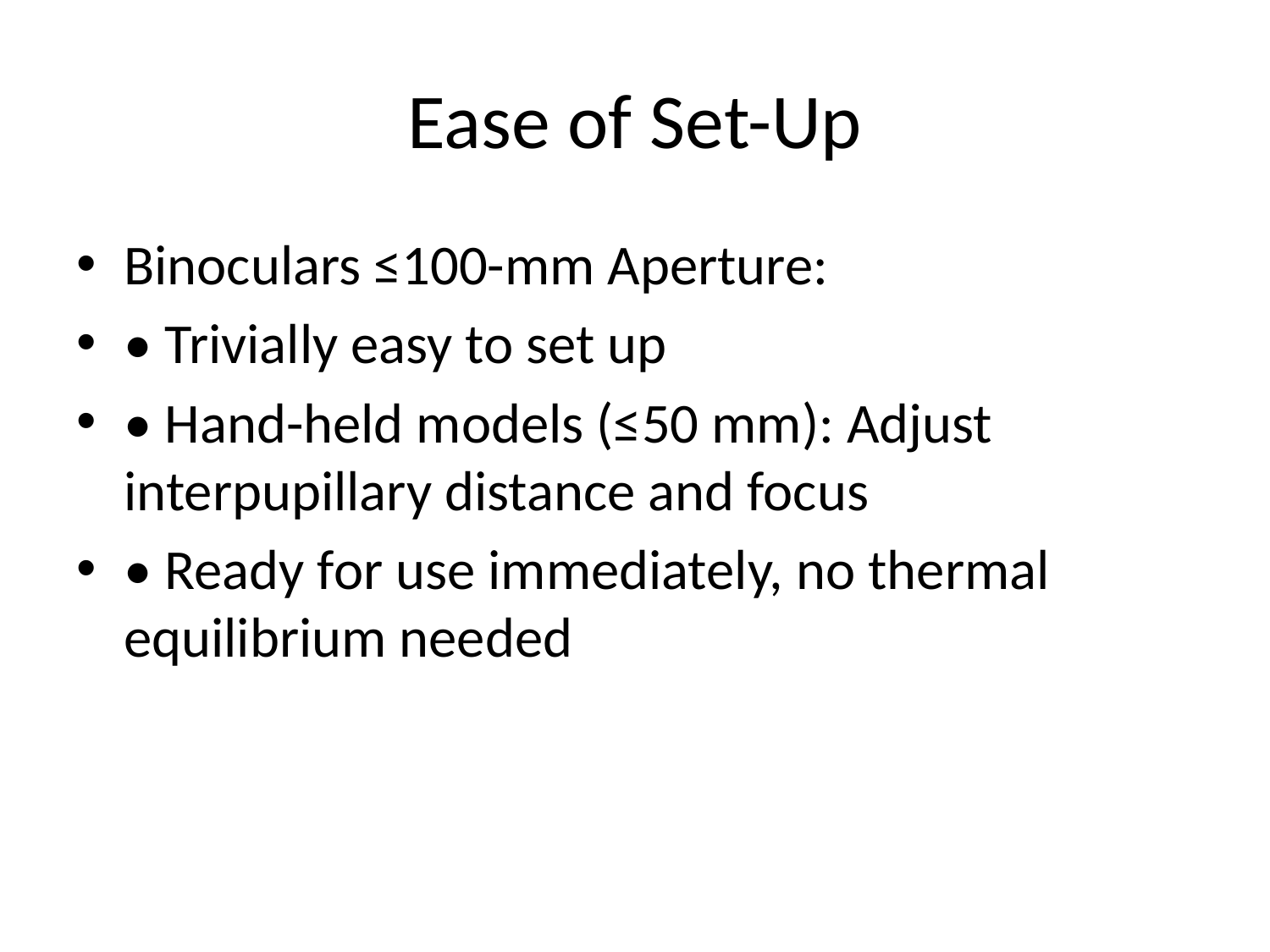

# Ease of Set-Up
Binoculars ≤100-mm Aperture:
• Trivially easy to set up
• Hand-held models (≤50 mm): Adjust interpupillary distance and focus
• Ready for use immediately, no thermal equilibrium needed